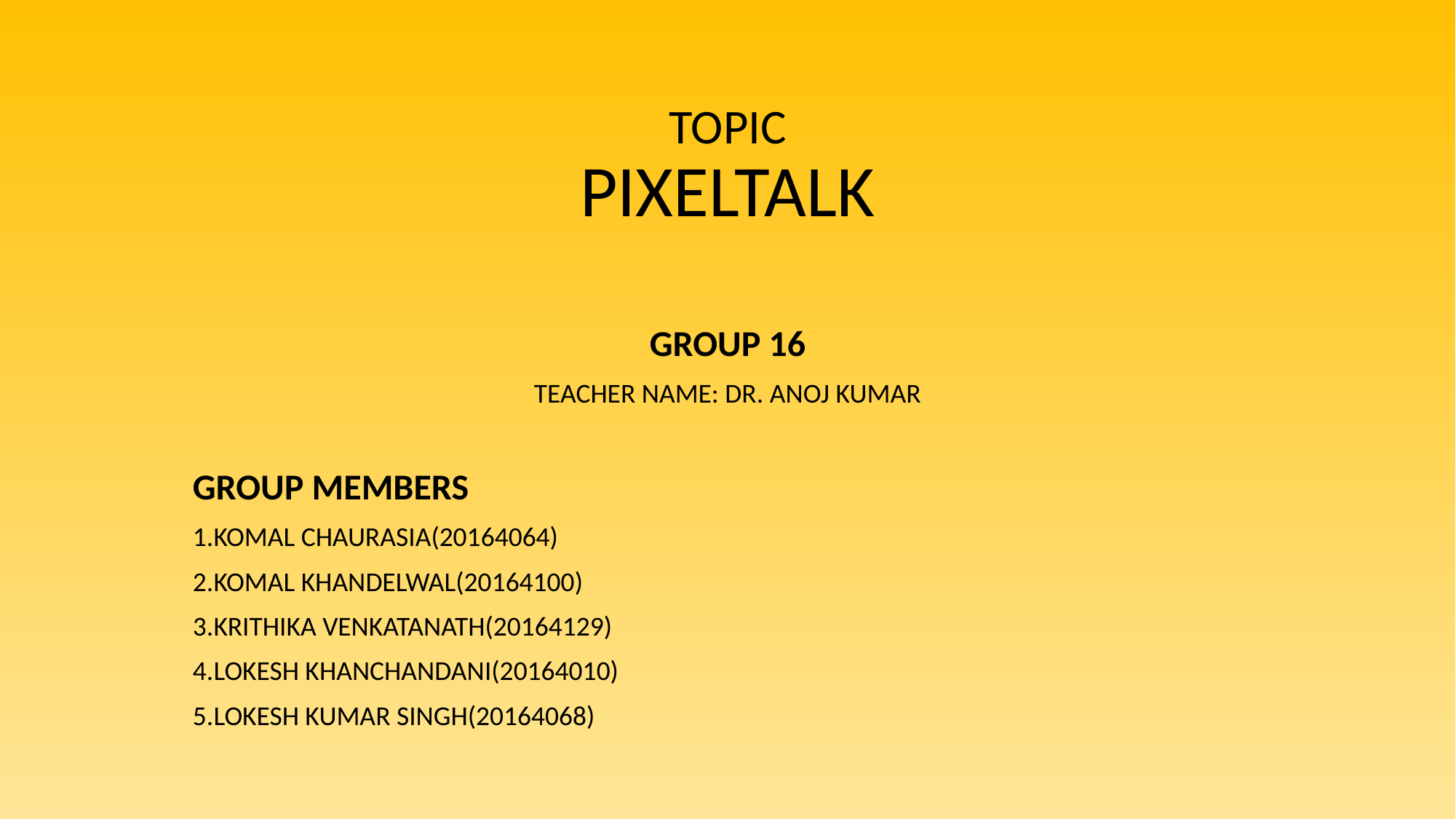

# TOPIC PIXELTALK
GROUP 16
TEACHER NAME: DR. ANOJ KUMAR

GROUP MEMBERS
1.KOMAL CHAURASIA(20164064)
2.KOMAL KHANDELWAL(20164100)
3.KRITHIKA VENKATANATH(20164129)
4.LOKESH KHANCHANDANI(20164010)
5.LOKESH KUMAR SINGH(20164068)